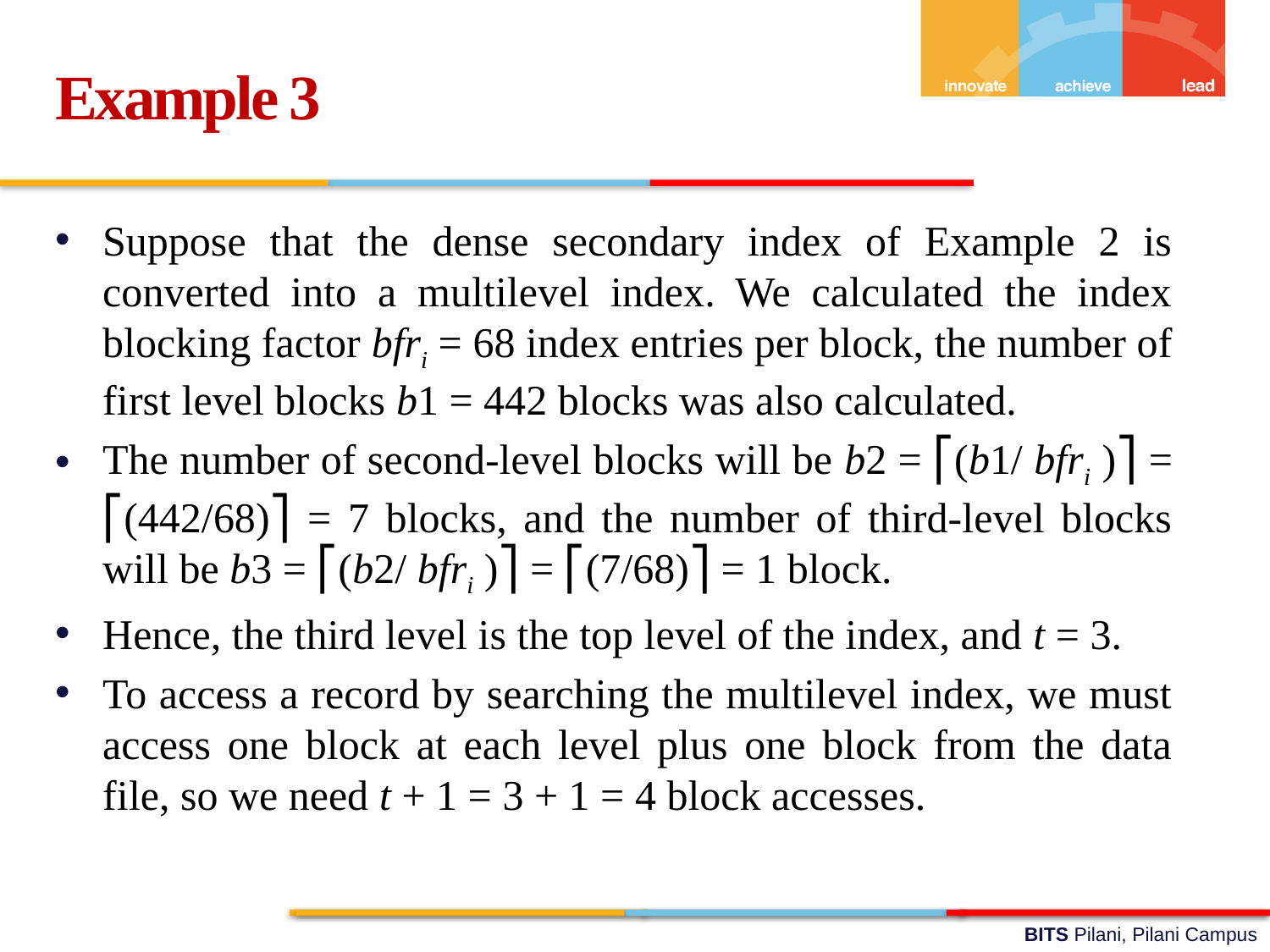

Example 3
Suppose that the dense secondary index of Example 2 is converted into a multilevel index. We calculated the index blocking factor bfri = 68 index entries per block, the number of first level blocks b1 = 442 blocks was also calculated.
The number of second-level blocks will be b2 = ⎡(b1/ bfri )⎤ = ⎡(442/68)⎤ = 7 blocks, and the number of third-level blocks will be b3 = ⎡(b2/ bfri )⎤ = ⎡(7/68)⎤ = 1 block.
Hence, the third level is the top level of the index, and t = 3.
To access a record by searching the multilevel index, we must access one block at each level plus one block from the data file, so we need t + 1 = 3 + 1 = 4 block accesses.